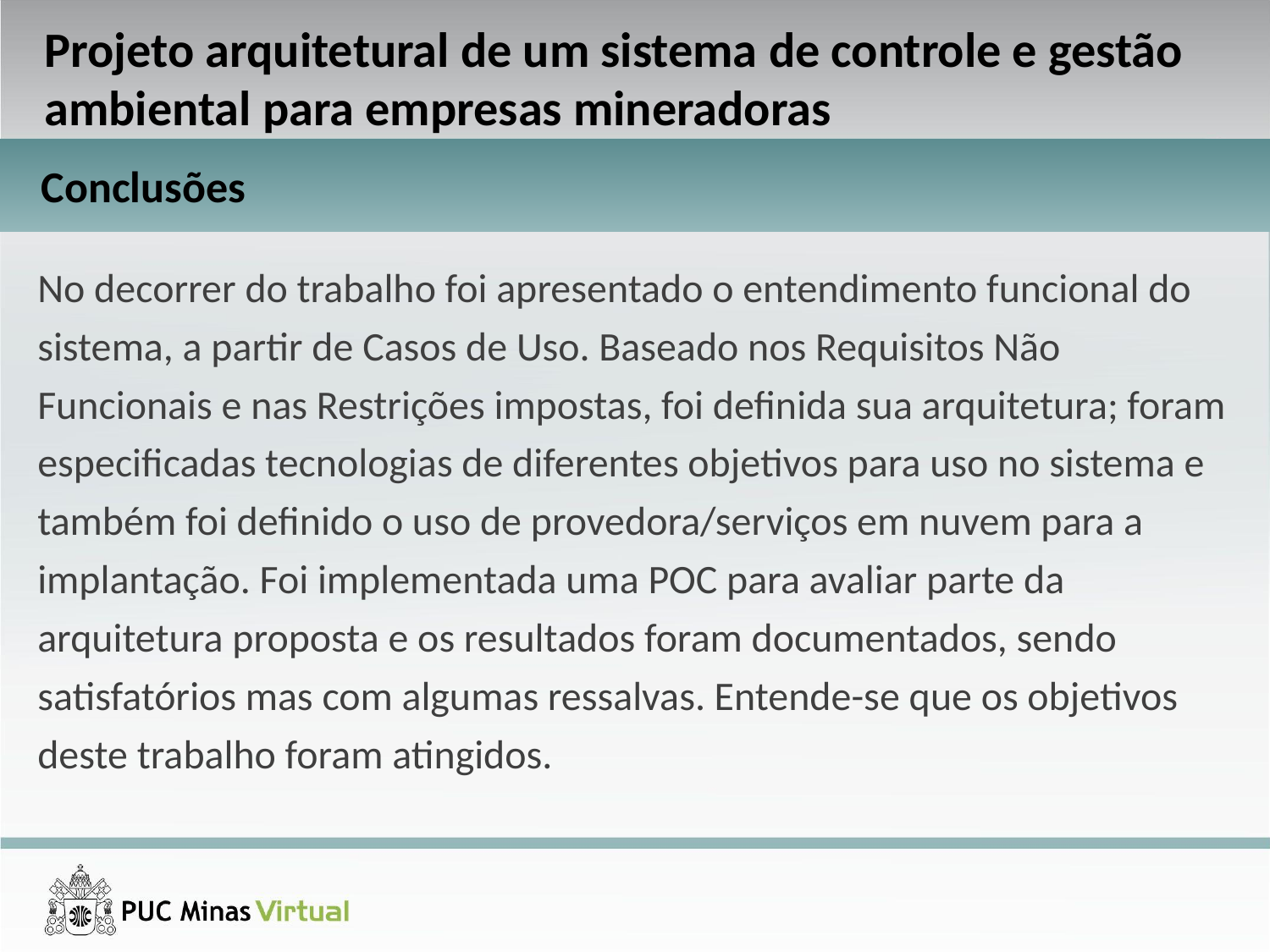

Projeto arquitetural de um sistema de controle e gestão ambiental para empresas mineradoras

Conclusões
No decorrer do trabalho foi apresentado o entendimento funcional do sistema, a partir de Casos de Uso. Baseado nos Requisitos Não Funcionais e nas Restrições impostas, foi definida sua arquitetura; foram especificadas tecnologias de diferentes objetivos para uso no sistema e também foi definido o uso de provedora/serviços em nuvem para a implantação. Foi implementada uma POC para avaliar parte da arquitetura proposta e os resultados foram documentados, sendo satisfatórios mas com algumas ressalvas. Entende-se que os objetivos deste trabalho foram atingidos.